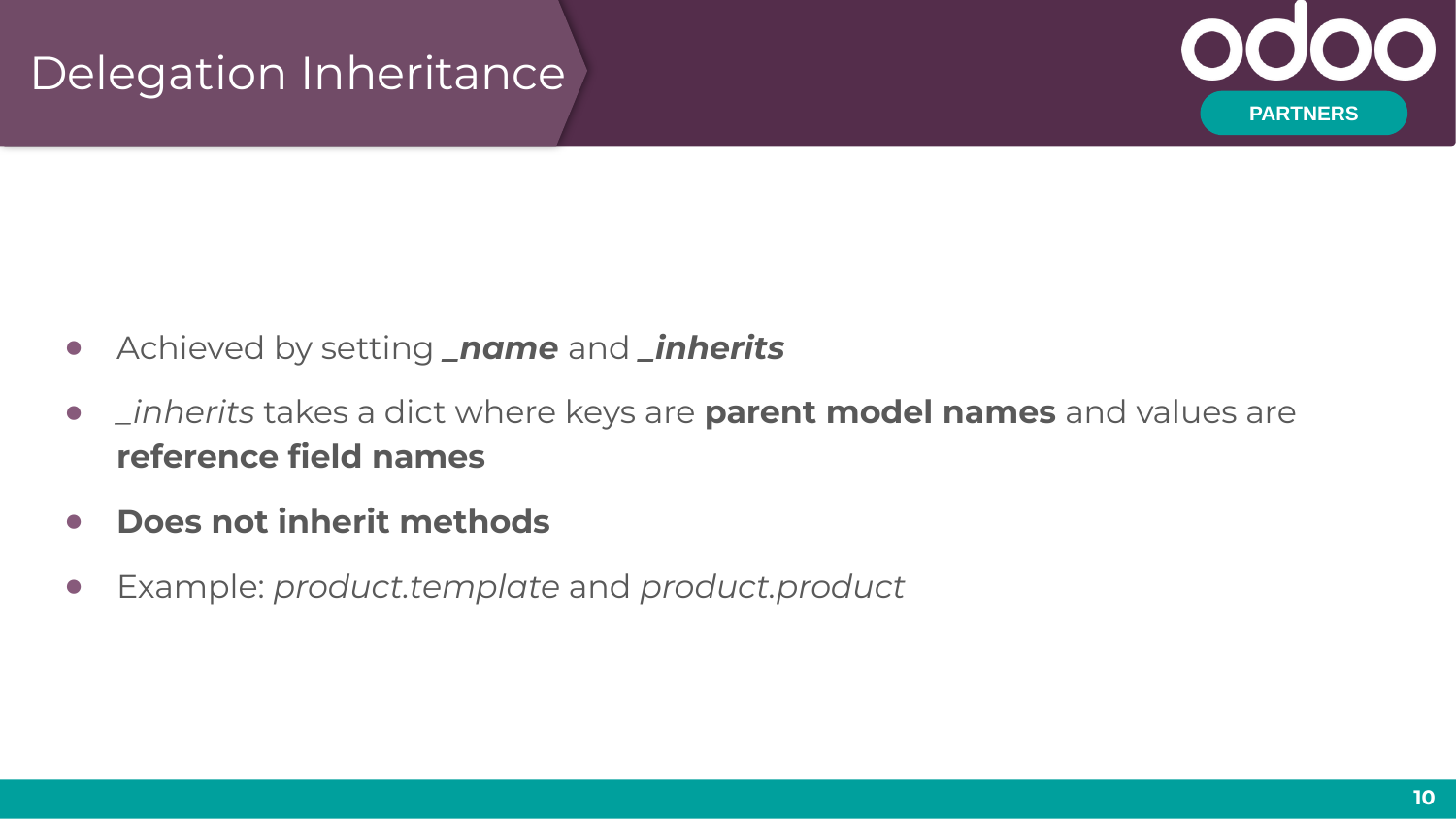

# Delegation Inheritance
Achieved by setting _name and _inherits
_inherits takes a dict where keys are parent model names and values are reference field names
Does not inherit methods
Example: product.template and product.product
10